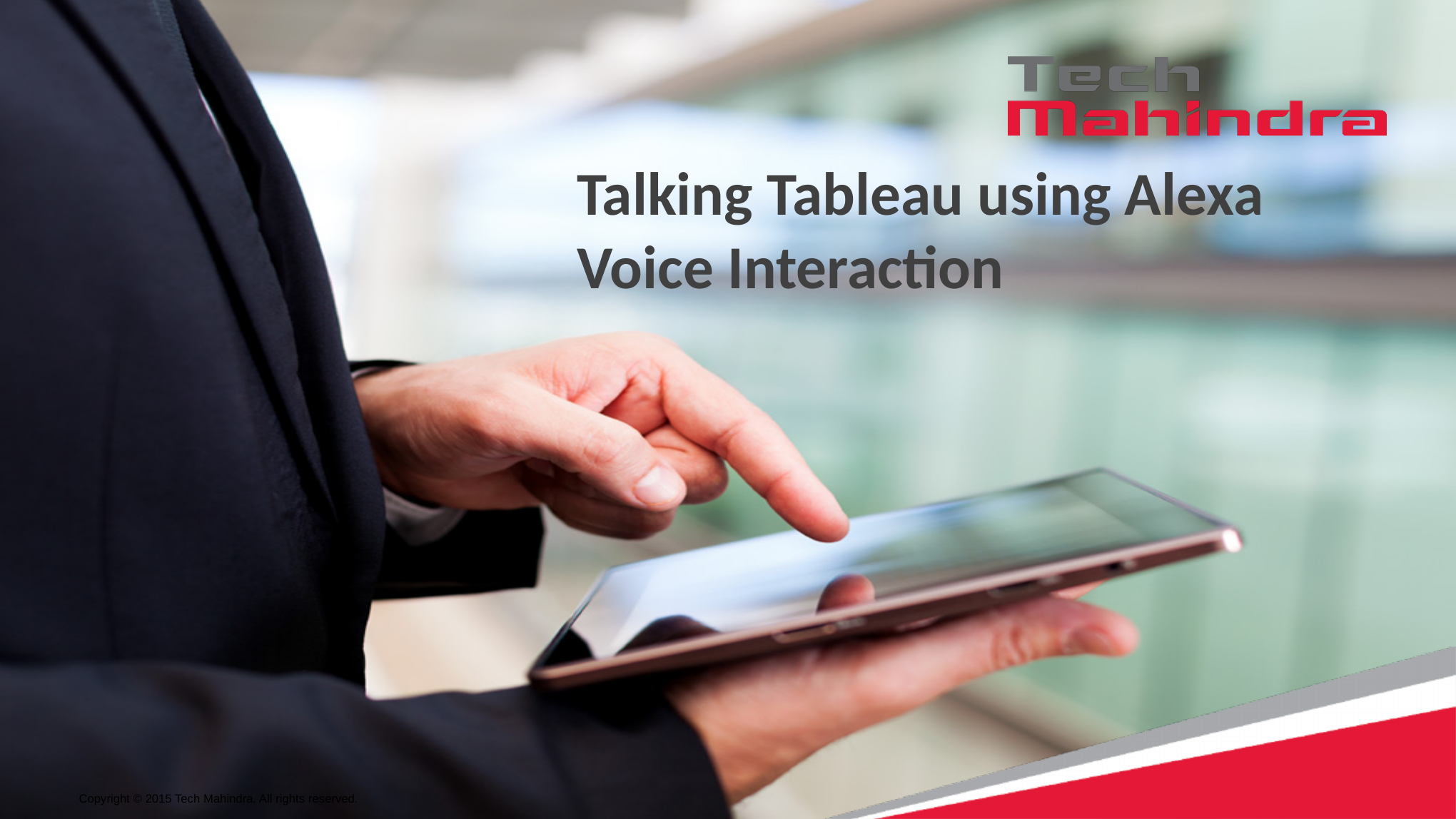

# Talking Tableau using Alexa Voice Interaction